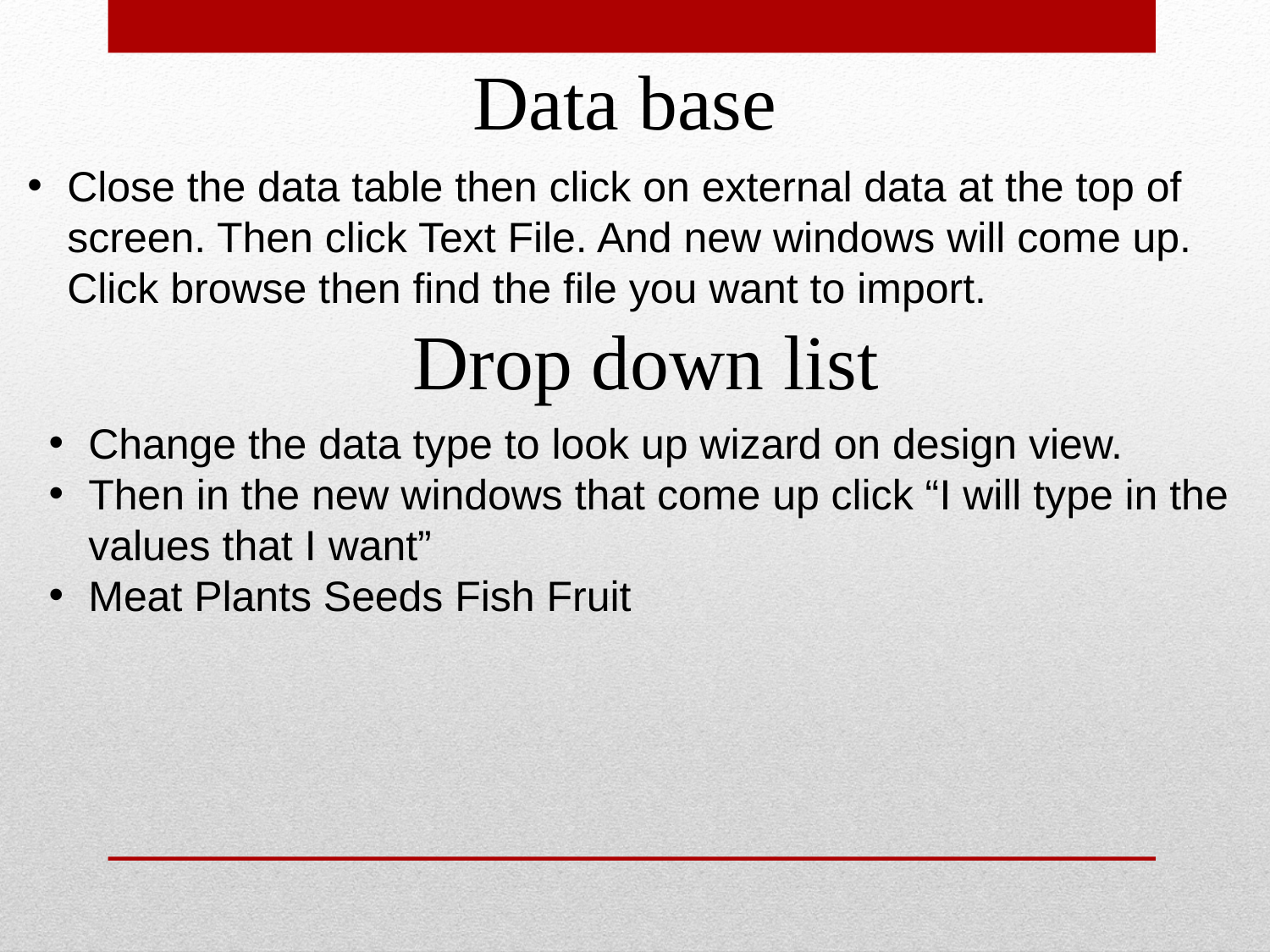

Data base
Close the data table then click on external data at the top of screen. Then click Text File. And new windows will come up. Click browse then find the file you want to import.
Drop down list
Change the data type to look up wizard on design view.
Then in the new windows that come up click “I will type in the values that I want”
Meat Plants Seeds Fish Fruit